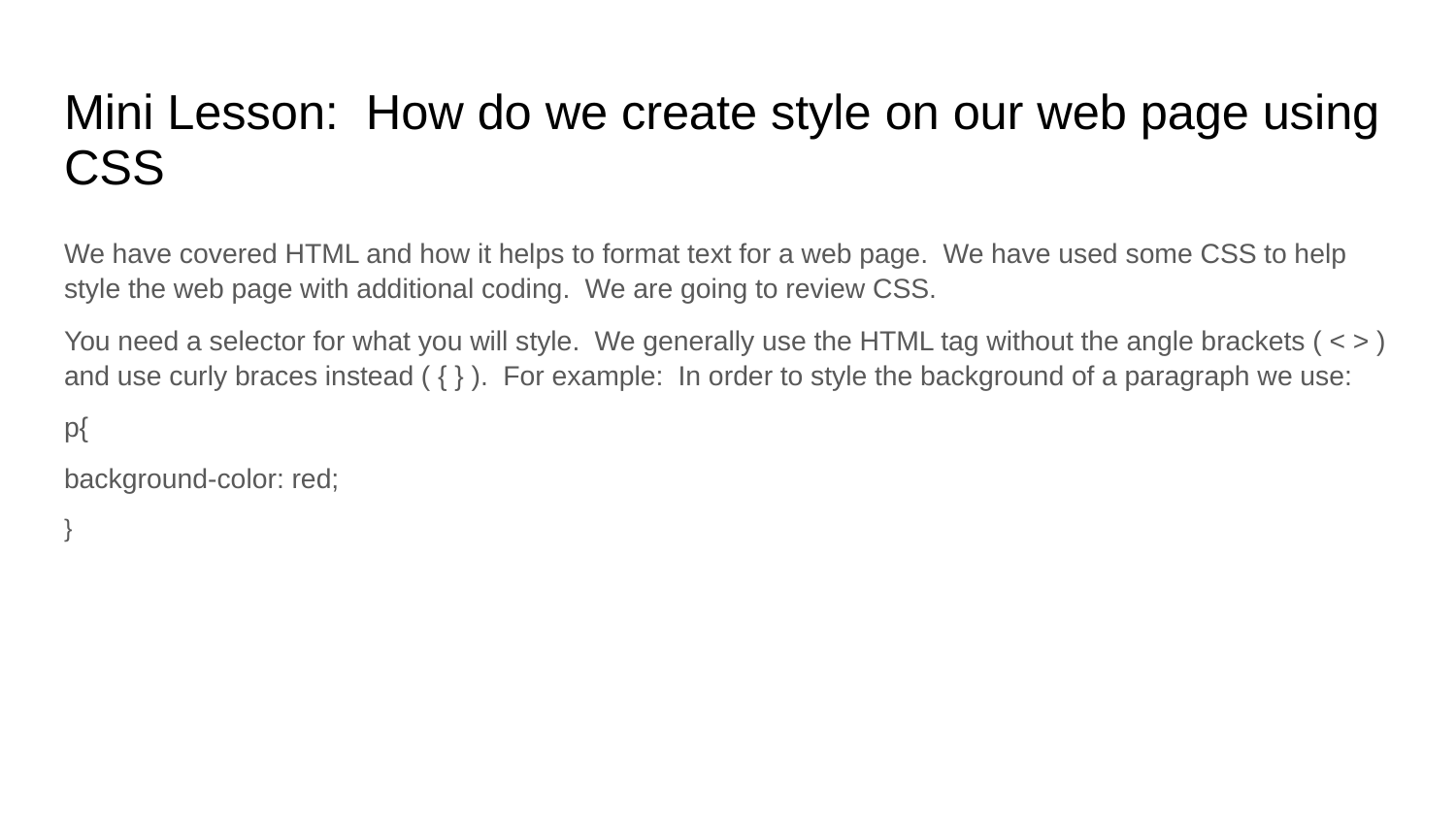

# Mini Lesson:  How do we create style on our web page using CSS
We have covered HTML and how it helps to format text for a web page.  We have used some CSS to help style the web page with additional coding.  We are going to review CSS.
You need a selector for what you will style.  We generally use the HTML tag without the angle brackets ( < > ) and use curly braces instead ( { } ).  For example:  In order to style the background of a paragraph we use:
p{
background-color: red;
}